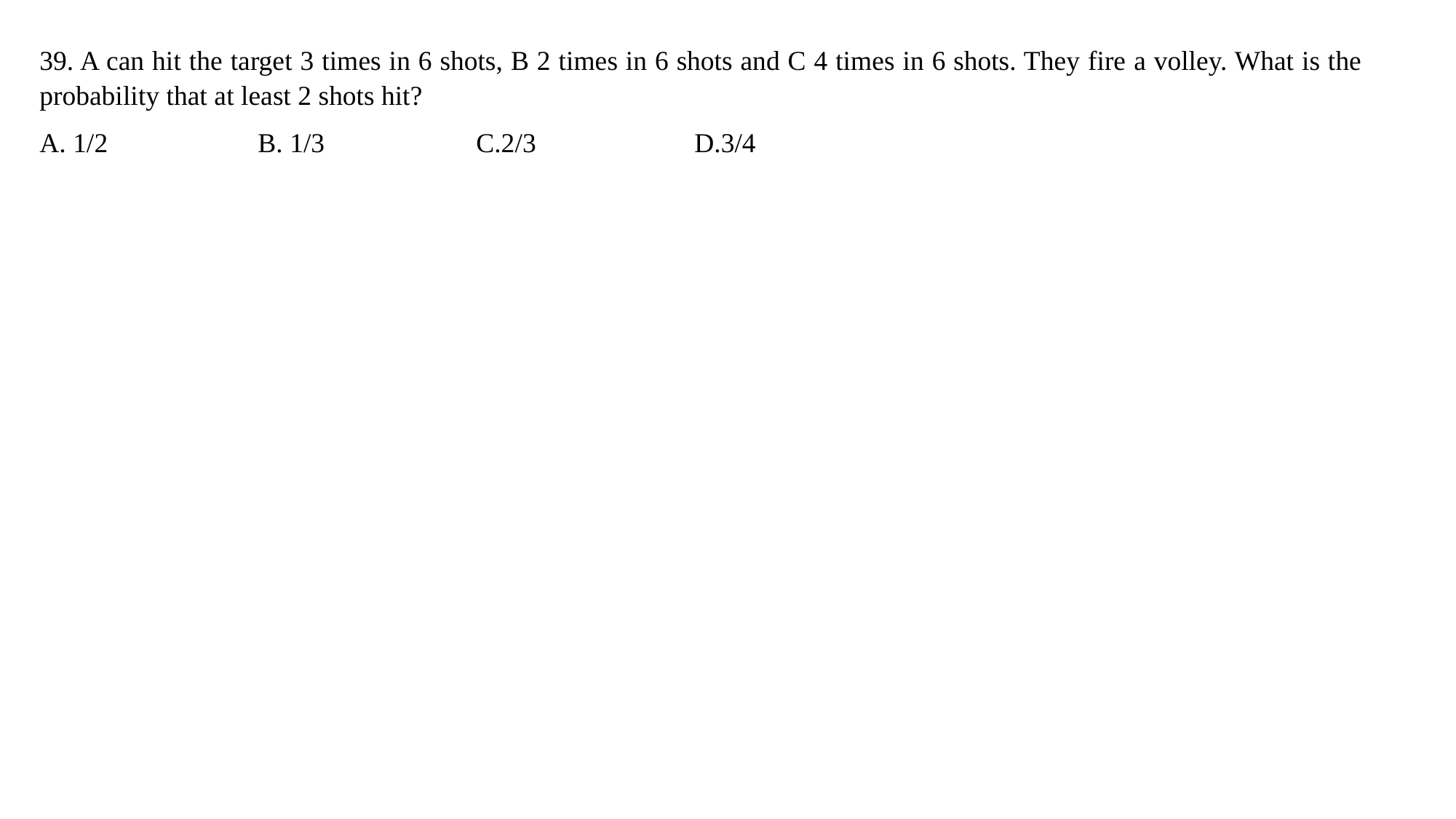

39. A can hit the target 3 times in 6 shots, B 2 times in 6 shots and C 4 times in 6 shots. They fire a volley. What is the probability that at least 2 shots hit?
A. 1/2 		B. 1/3 		C.2/3 		D.3/4